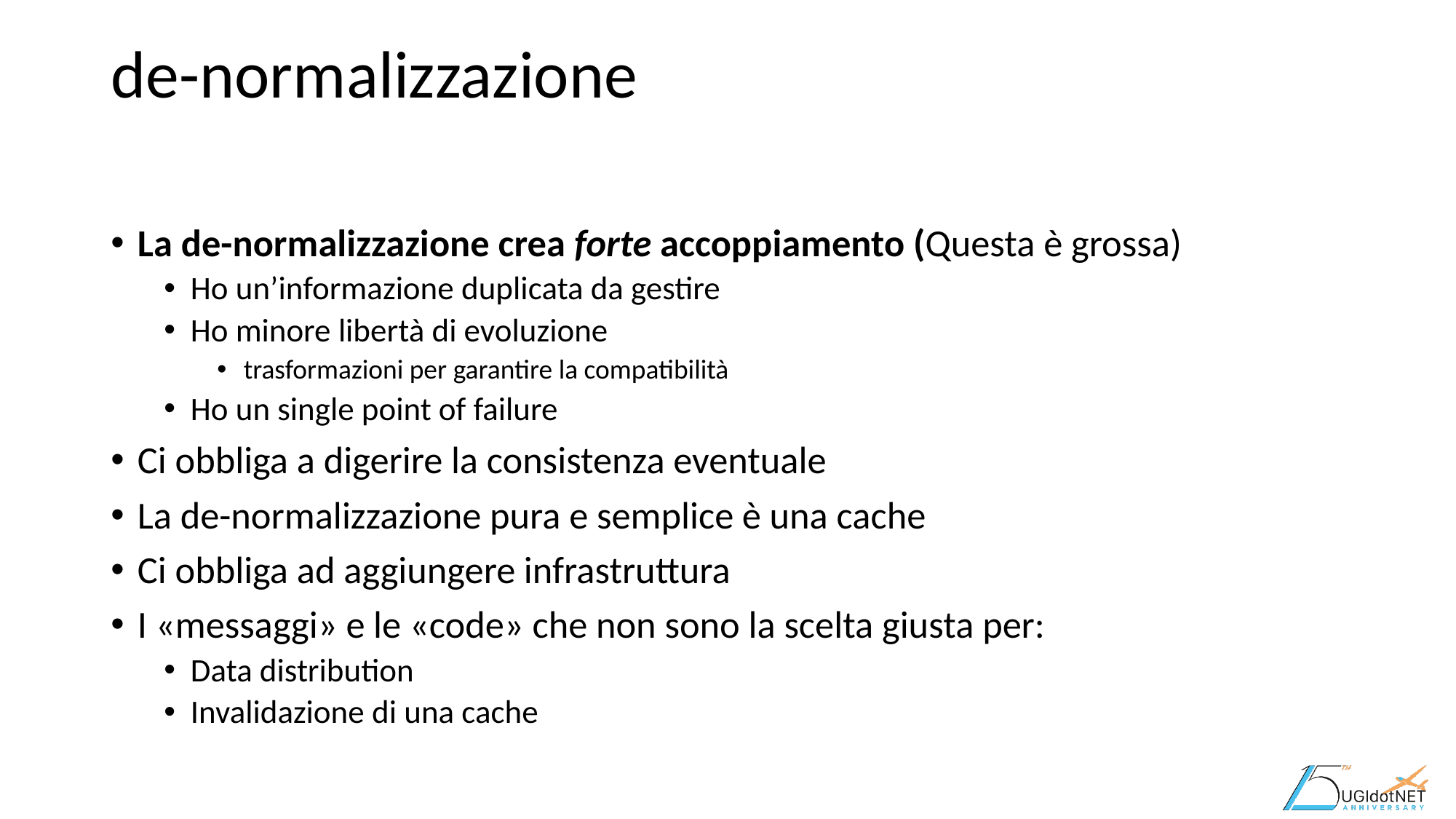

# de-normalizzazione
La de-normalizzazione crea forte accoppiamento (Questa è grossa)
Ho un’informazione duplicata da gestire
Ho minore libertà di evoluzione
trasformazioni per garantire la compatibilità
Ho un single point of failure
Ci obbliga a digerire la consistenza eventuale
La de-normalizzazione pura e semplice è una cache
Ci obbliga ad aggiungere infrastruttura
I «messaggi» e le «code» che non sono la scelta giusta per:
Data distribution
Invalidazione di una cache